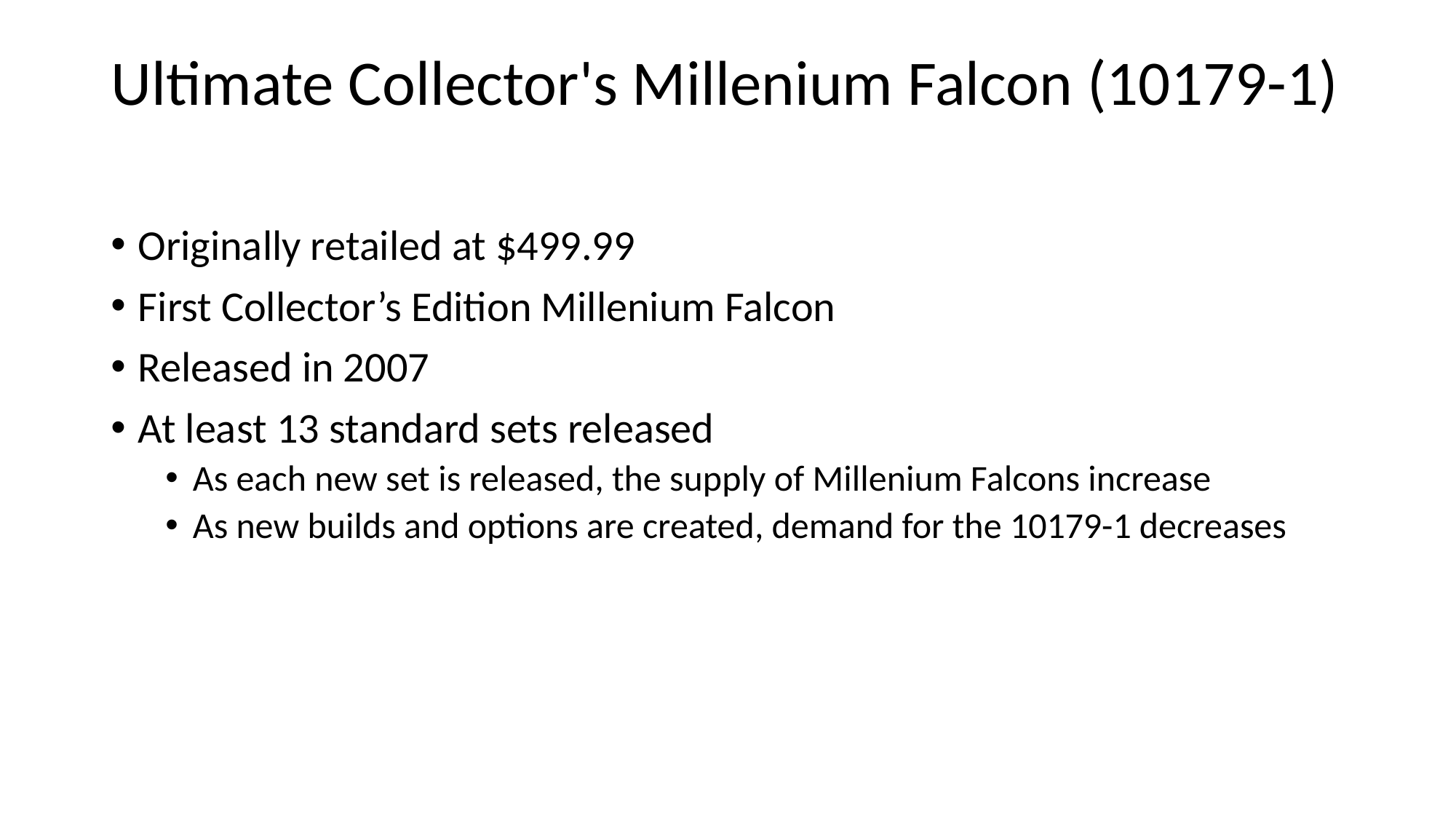

# Ultimate Collector's Millenium Falcon (10179-1)
Originally retailed at $499.99
First Collector’s Edition Millenium Falcon
Released in 2007
At least 13 standard sets released
As each new set is released, the supply of Millenium Falcons increase
As new builds and options are created, demand for the 10179-1 decreases